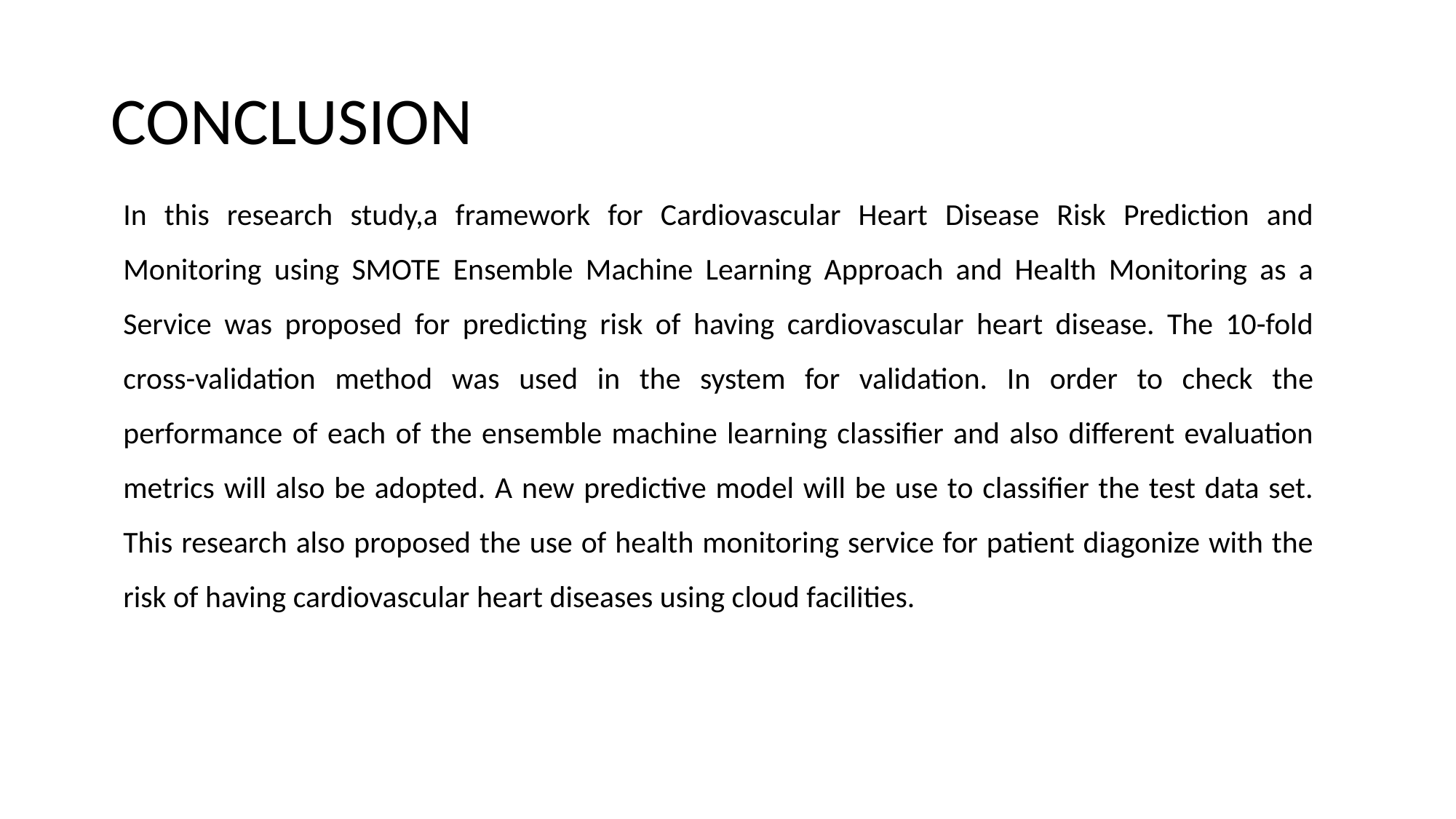

# CONCLUSION
In this research study,a framework for Cardiovascular Heart Disease Risk Prediction and Monitoring using SMOTE Ensemble Machine Learning Approach and Health Monitoring as a Service was proposed for predicting risk of having cardiovascular heart disease. The 10-fold cross-validation method was used in the system for validation. In order to check the performance of each of the ensemble machine learning classifier and also different evaluation metrics will also be adopted. A new predictive model will be use to classifier the test data set. This research also proposed the use of health monitoring service for patient diagonize with the risk of having cardiovascular heart diseases using cloud facilities.